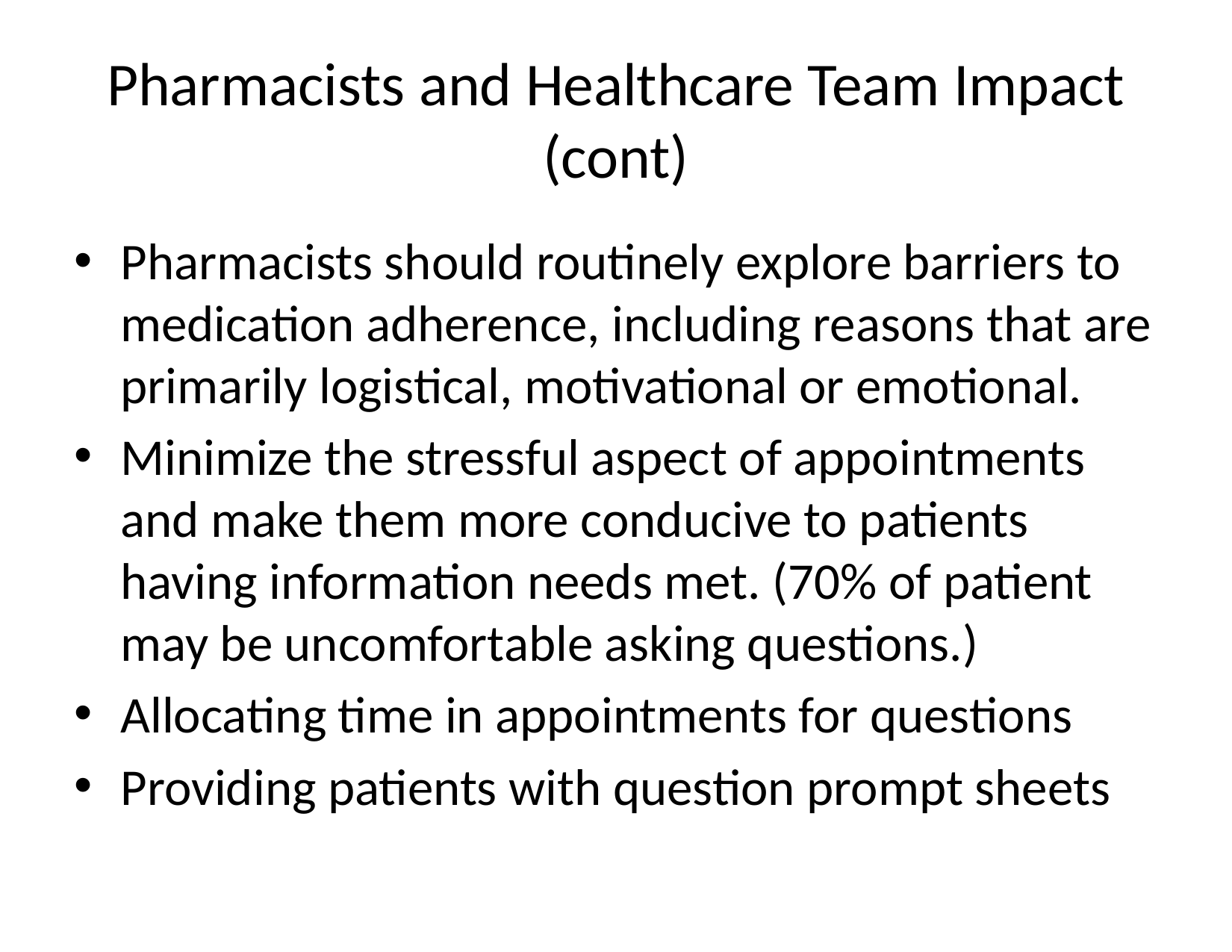

# Pharmacists and Healthcare Team Impact (cont)
Pharmacists should routinely explore barriers to medication adherence, including reasons that are primarily logistical, motivational or emotional.
Minimize the stressful aspect of appointments and make them more conducive to patients having information needs met. (70% of patient may be uncomfortable asking questions.)
Allocating time in appointments for questions
Providing patients with question prompt sheets